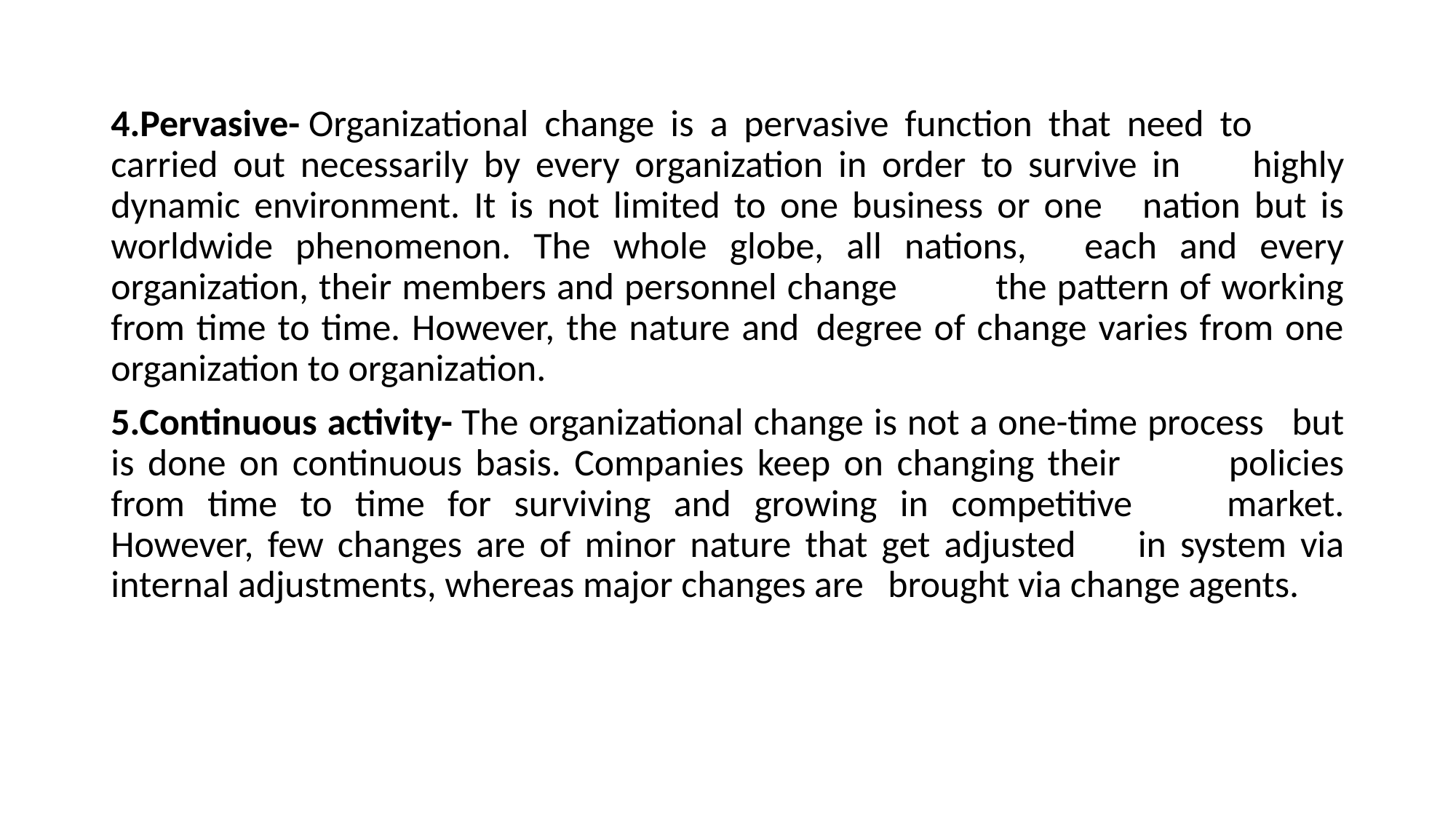

4.Pervasive- Organizational change is a pervasive function that need to 	carried out necessarily by every organization in order to survive in 	highly dynamic environment. It is not limited to one business or one 	nation but is worldwide phenomenon. The whole globe, all nations, 	each and every organization, their members and personnel change 	the pattern of working from time to time. However, the nature and 	degree of change varies from one organization to organization.
5.Continuous activity- The organizational change is not a one-time process 	but is done on continuous basis. Companies keep on changing their 	policies from time to time for surviving and growing in competitive 	market. However, few changes are of minor nature that get adjusted 	in system via internal adjustments, whereas major changes are 	brought via change agents.